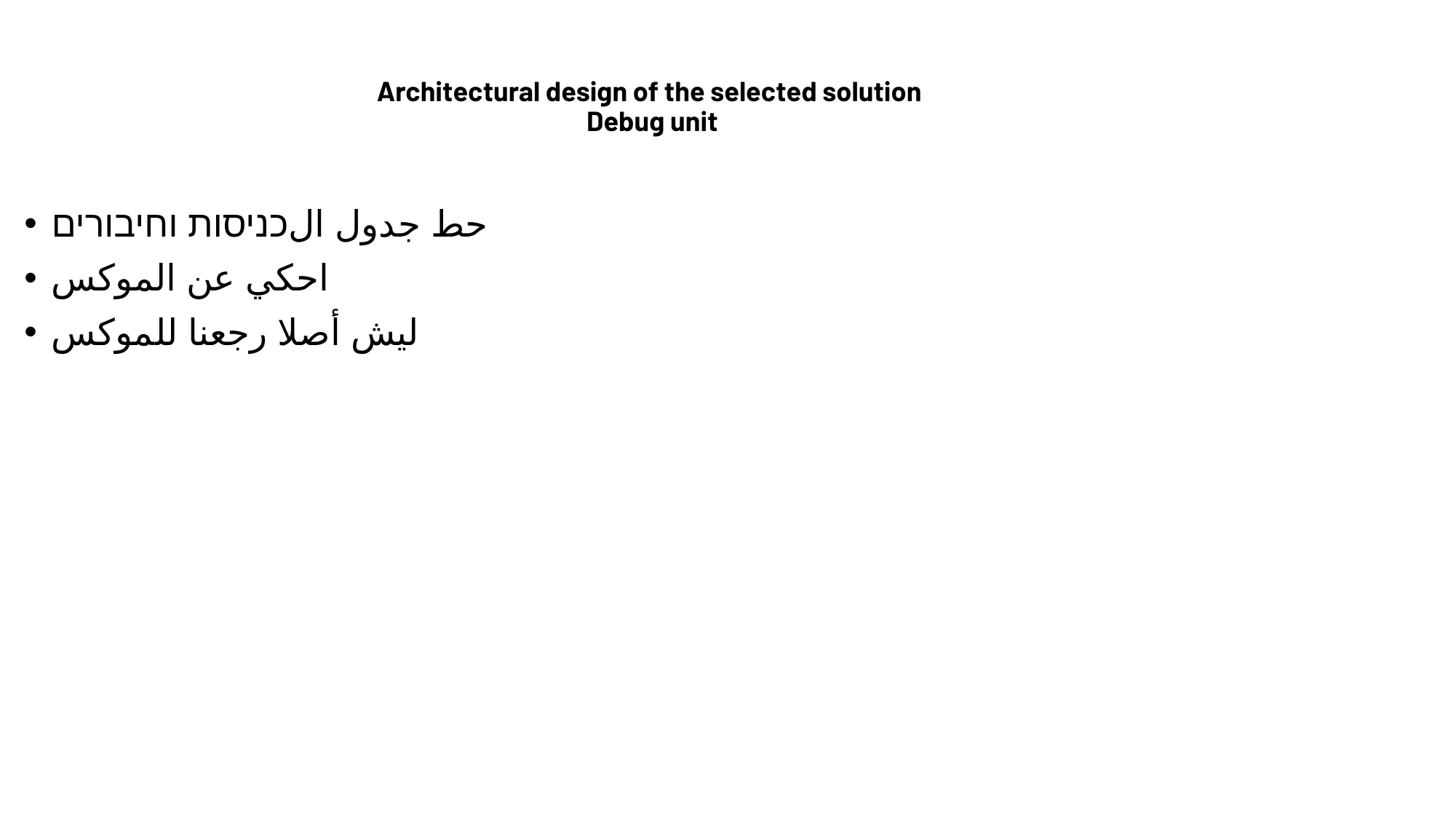

# Architectural design of the selected solution Debug unit

حط جدول الכניסות וחיבורים
احكي عن الموكس
ليش أصلا رجعنا للموكس